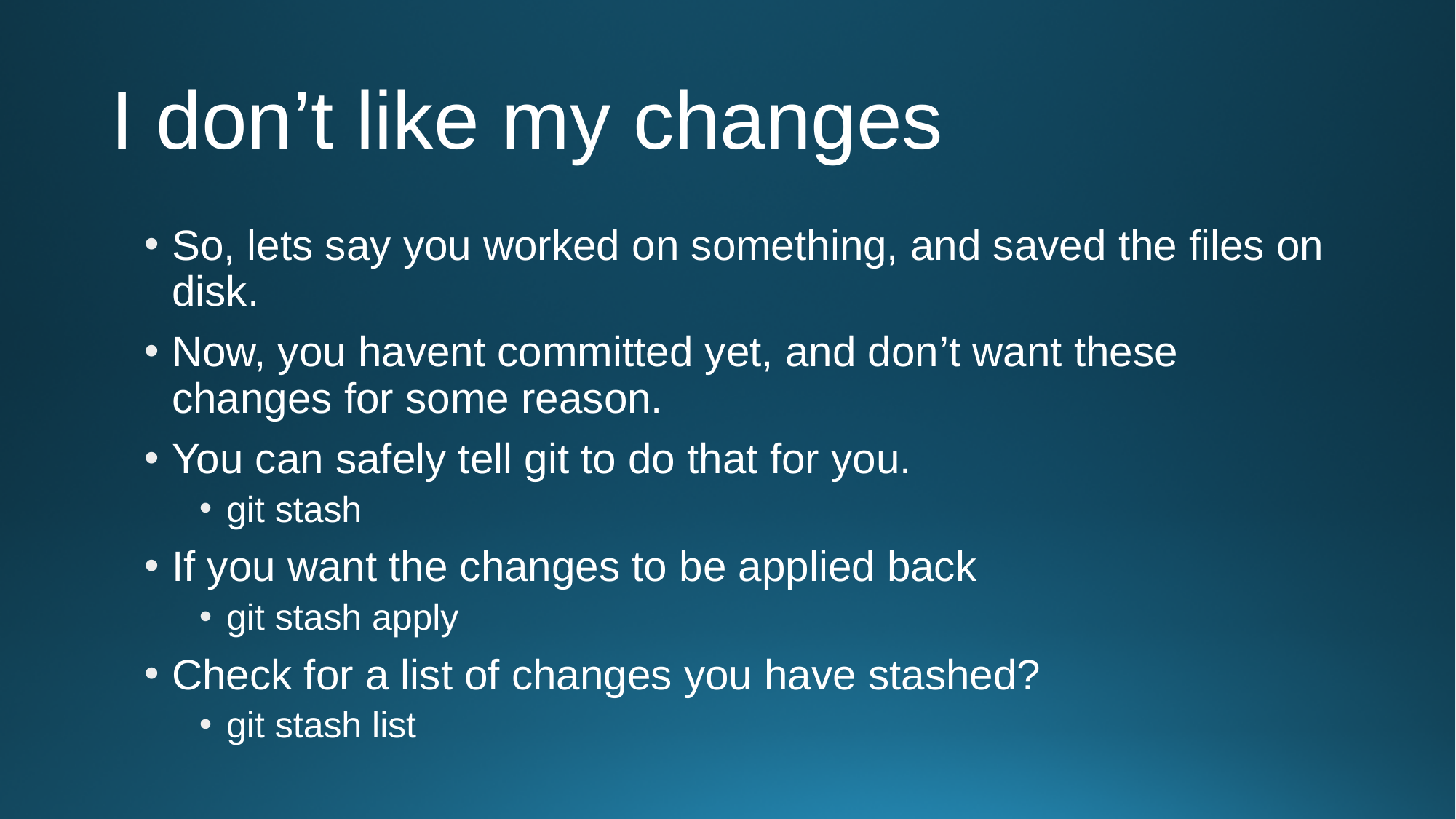

# I don’t like my changes
So, lets say you worked on something, and saved the files on disk.
Now, you havent committed yet, and don’t want these changes for some reason.
You can safely tell git to do that for you.
git stash
If you want the changes to be applied back
git stash apply
Check for a list of changes you have stashed?
git stash list